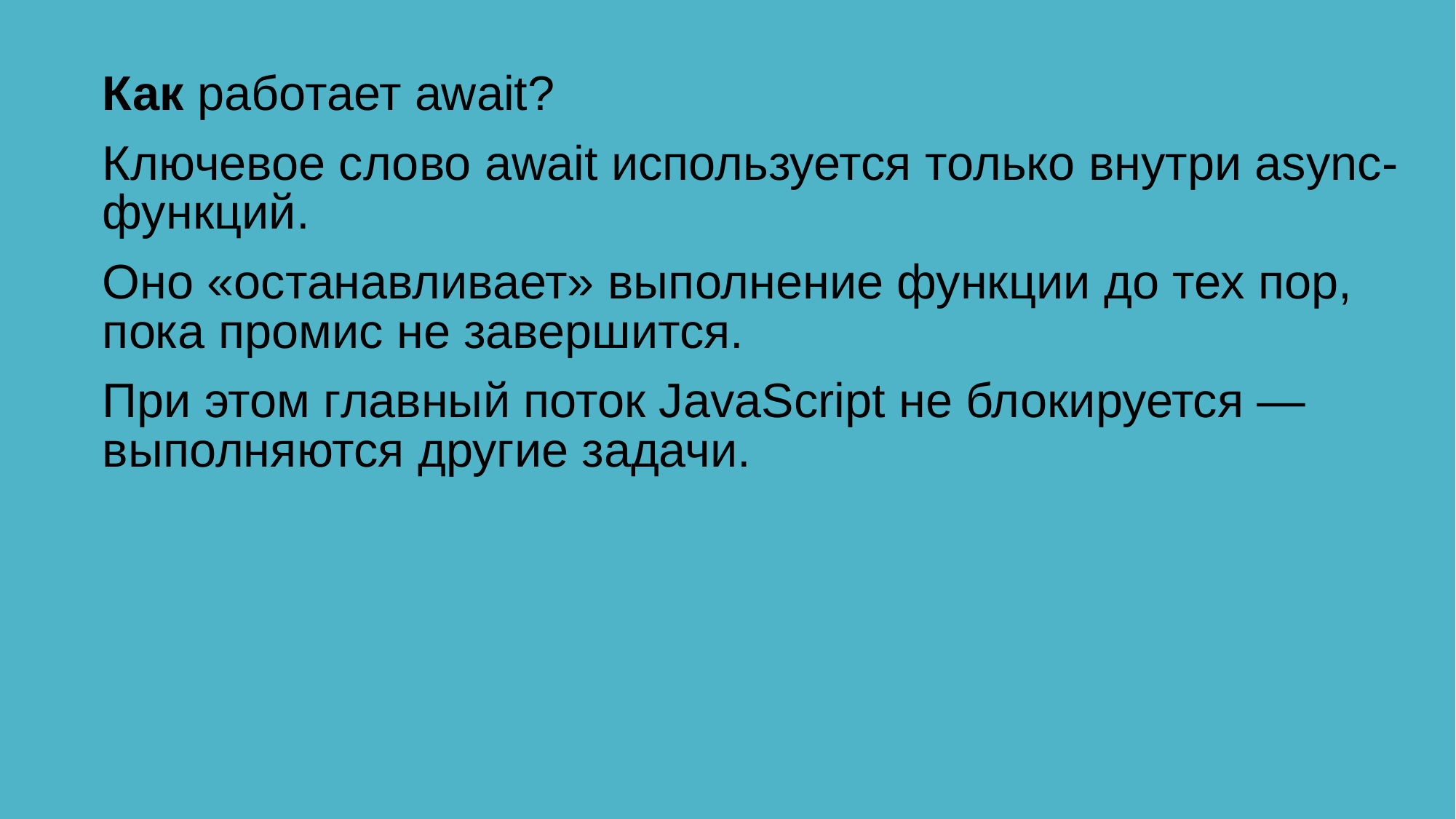

Как работает await?
Ключевое слово await используется только внутри async-функций.
Оно «останавливает» выполнение функции до тех пор, пока промис не завершится.
При этом главный поток JavaScript не блокируется — выполняются другие задачи.